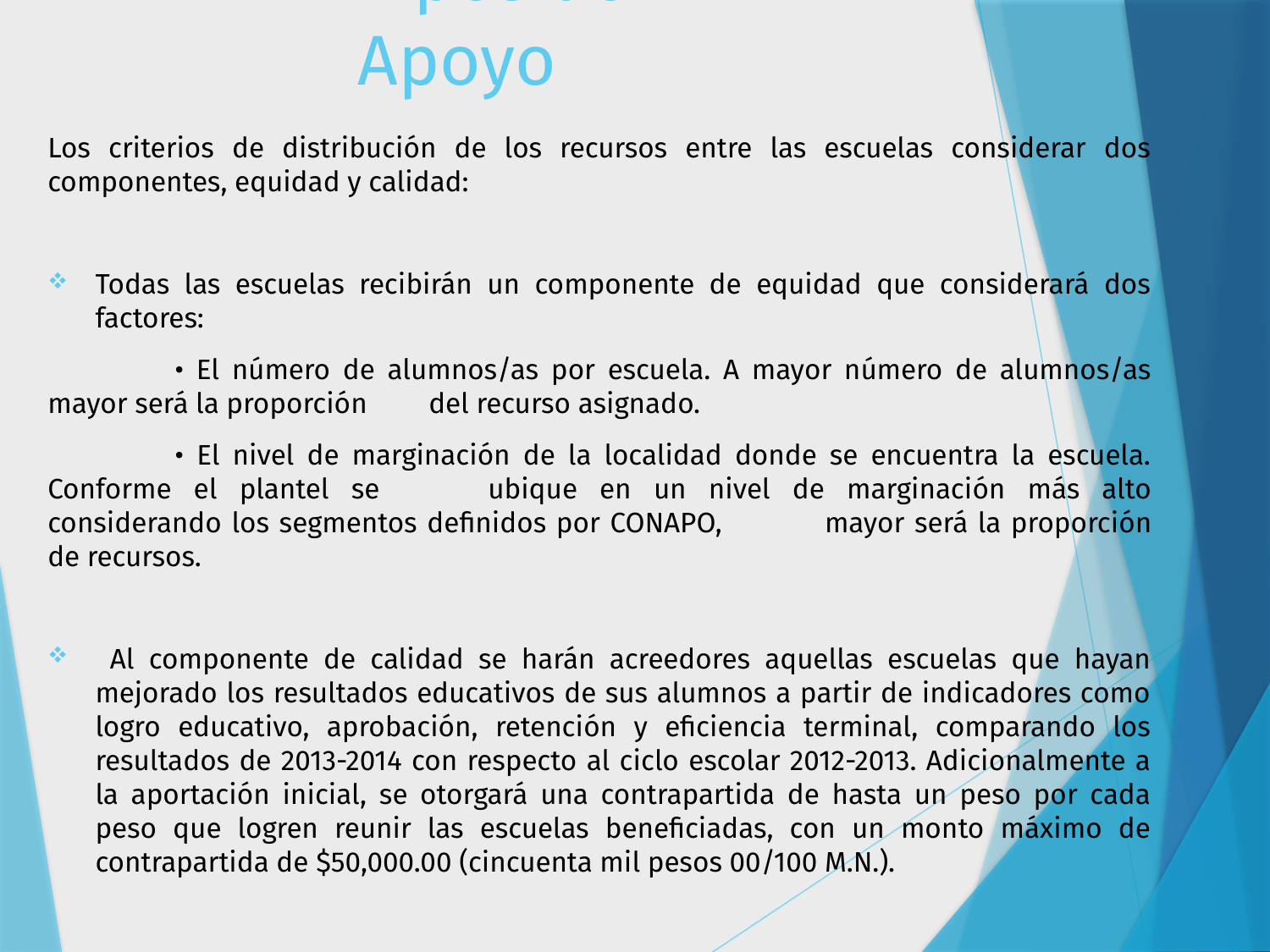

# Tipos de Apoyo
Los criterios de distribución de los recursos entre las escuelas considerar dos componentes, equidad y calidad:

Todas las escuelas recibirán un componente de equidad que considerará dos factores:
	• El número de alumnos/as por escuela. A mayor número de alumnos/as mayor será la proporción 	del recurso asignado.
	• El nivel de marginación de la localidad donde se encuentra la escuela. Conforme el plantel se 	ubique en un nivel de marginación más alto considerando los segmentos definidos por CONAPO, 	mayor será la proporción de recursos.

 Al componente de calidad se harán acreedores aquellas escuelas que hayan mejorado los resultados educativos de sus alumnos a partir de indicadores como logro educativo, aprobación, retención y eficiencia terminal, comparando los resultados de 2013-2014 con respecto al ciclo escolar 2012-2013. Adicionalmente a la aportación inicial, se otorgará una contrapartida de hasta un peso por cada peso que logren reunir las escuelas beneficiadas, con un monto máximo de contrapartida de $50,000.00 (cincuenta mil pesos 00/100 M.N.).